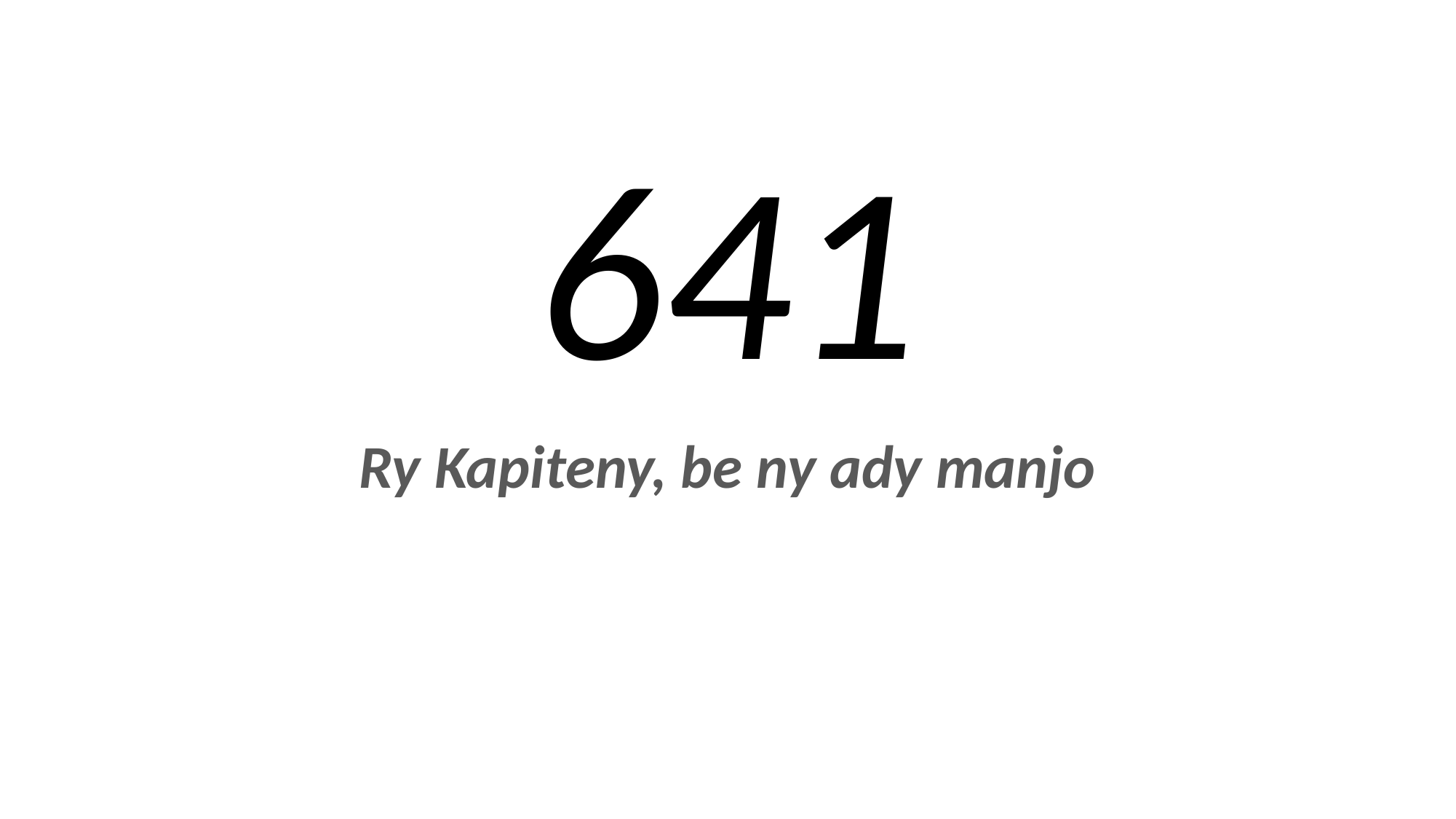

# 641
Ry Kapiteny, be ny ady manjo